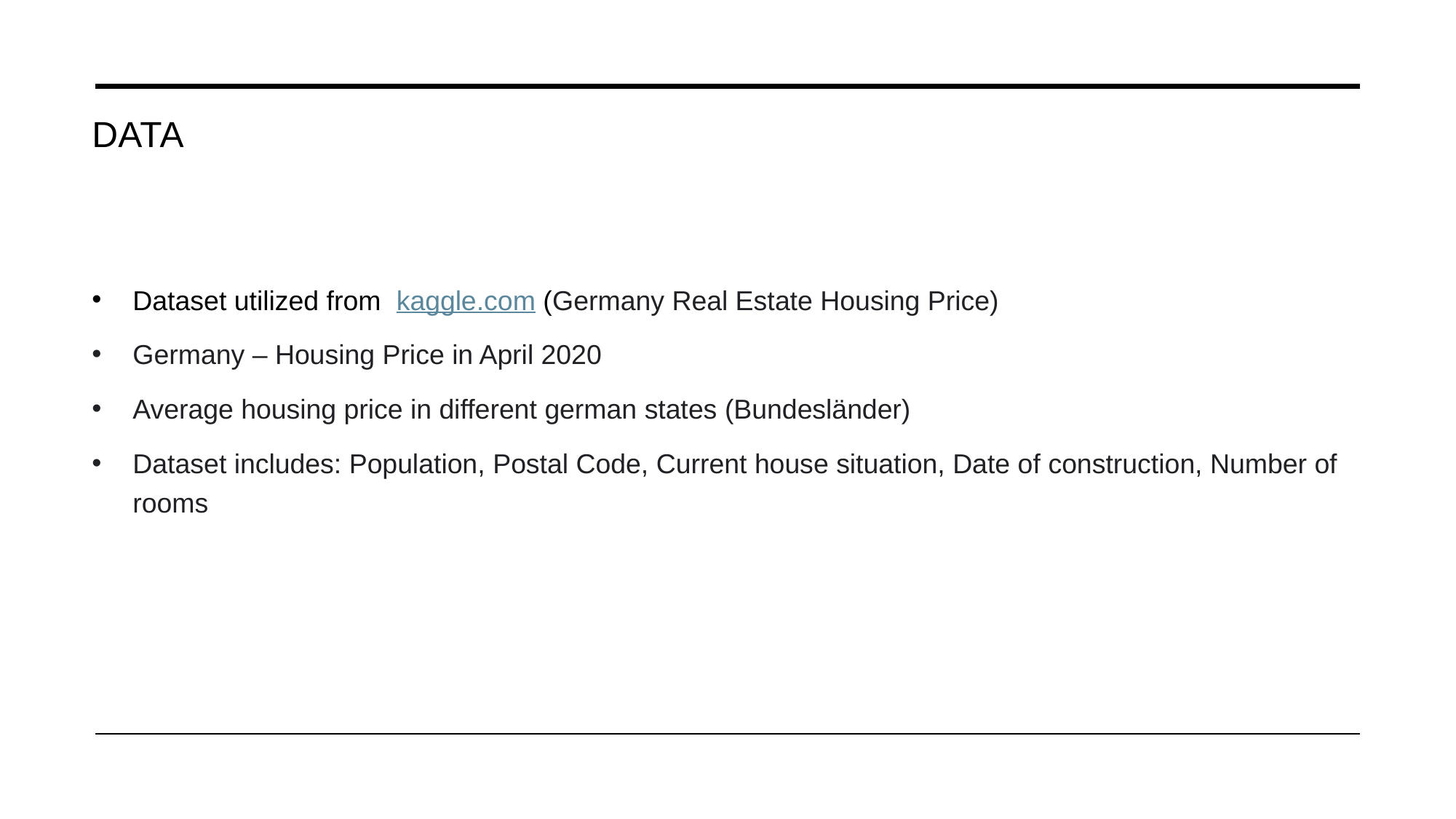

# DATA
Dataset utilized from  kaggle.com (Germany Real Estate Housing Price)
Germany – Housing Price in April 2020
Average housing price in different german states (Bundesländer)
Dataset includes: Population, Postal Code, Current house situation, Date of construction, Number of rooms